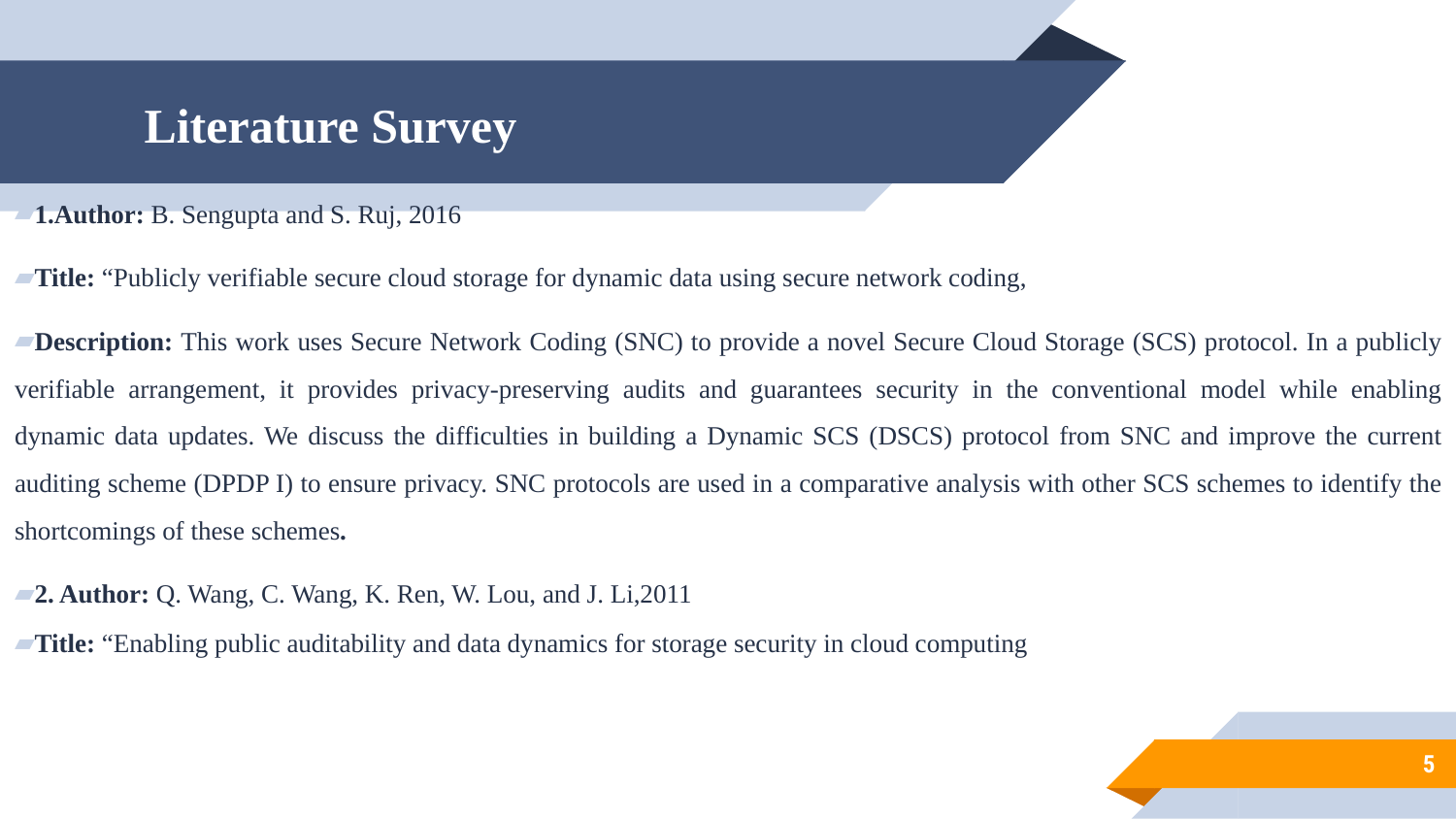

# Literature Survey
1.Author: B. Sengupta and S. Ruj, 2016
Title: “Publicly verifiable secure cloud storage for dynamic data using secure network coding,
Description: This work uses Secure Network Coding (SNC) to provide a novel Secure Cloud Storage (SCS) protocol. In a publicly verifiable arrangement, it provides privacy-preserving audits and guarantees security in the conventional model while enabling dynamic data updates. We discuss the difficulties in building a Dynamic SCS (DSCS) protocol from SNC and improve the current auditing scheme (DPDP I) to ensure privacy. SNC protocols are used in a comparative analysis with other SCS schemes to identify the shortcomings of these schemes.
2. Author: Q. Wang, C. Wang, K. Ren, W. Lou, and J. Li,2011
Title: “Enabling public auditability and data dynamics for storage security in cloud computing

5